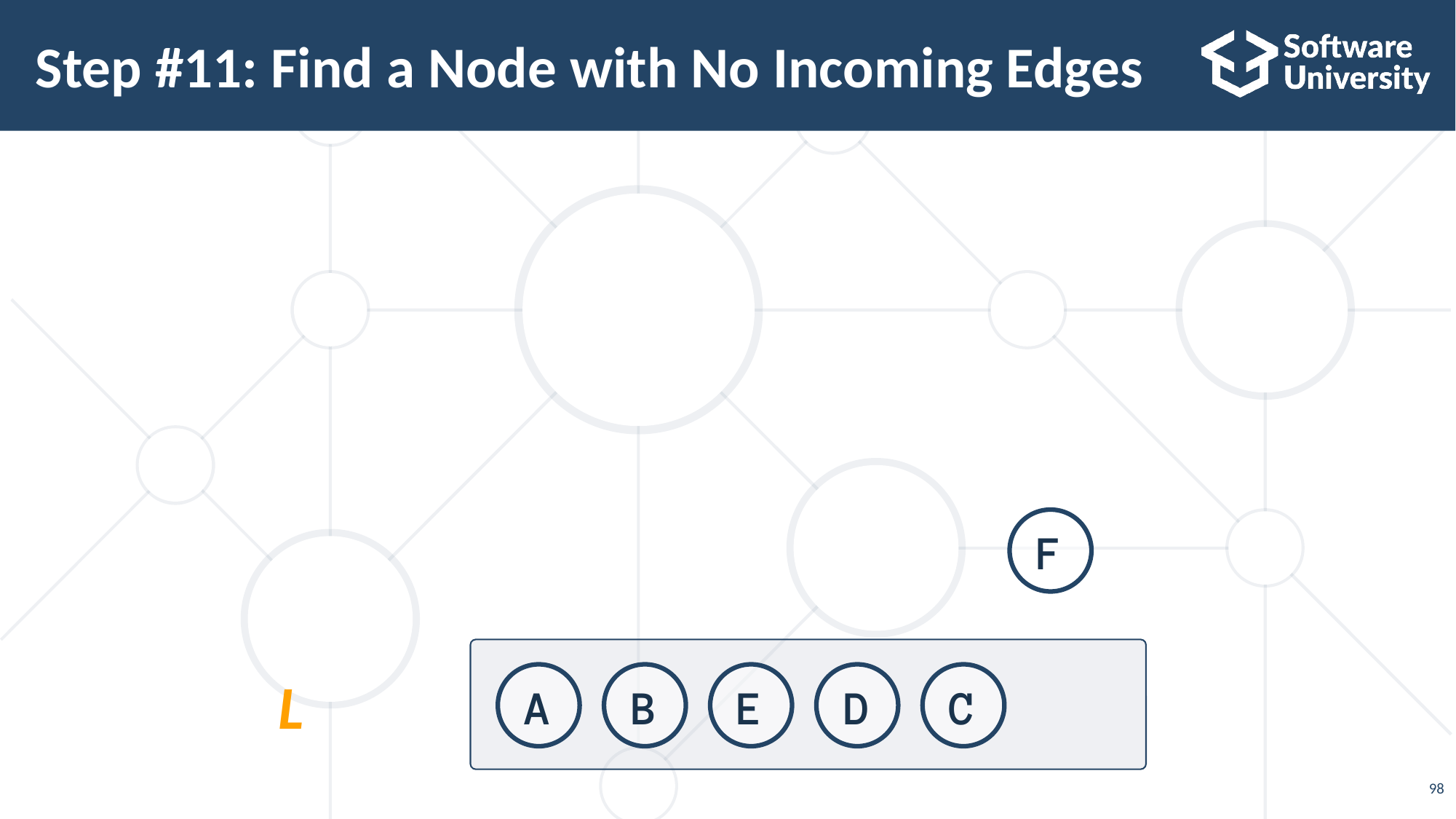

# Step #11: Find a Node with No Incoming Edges

F

L
A
B
E
D
C
98